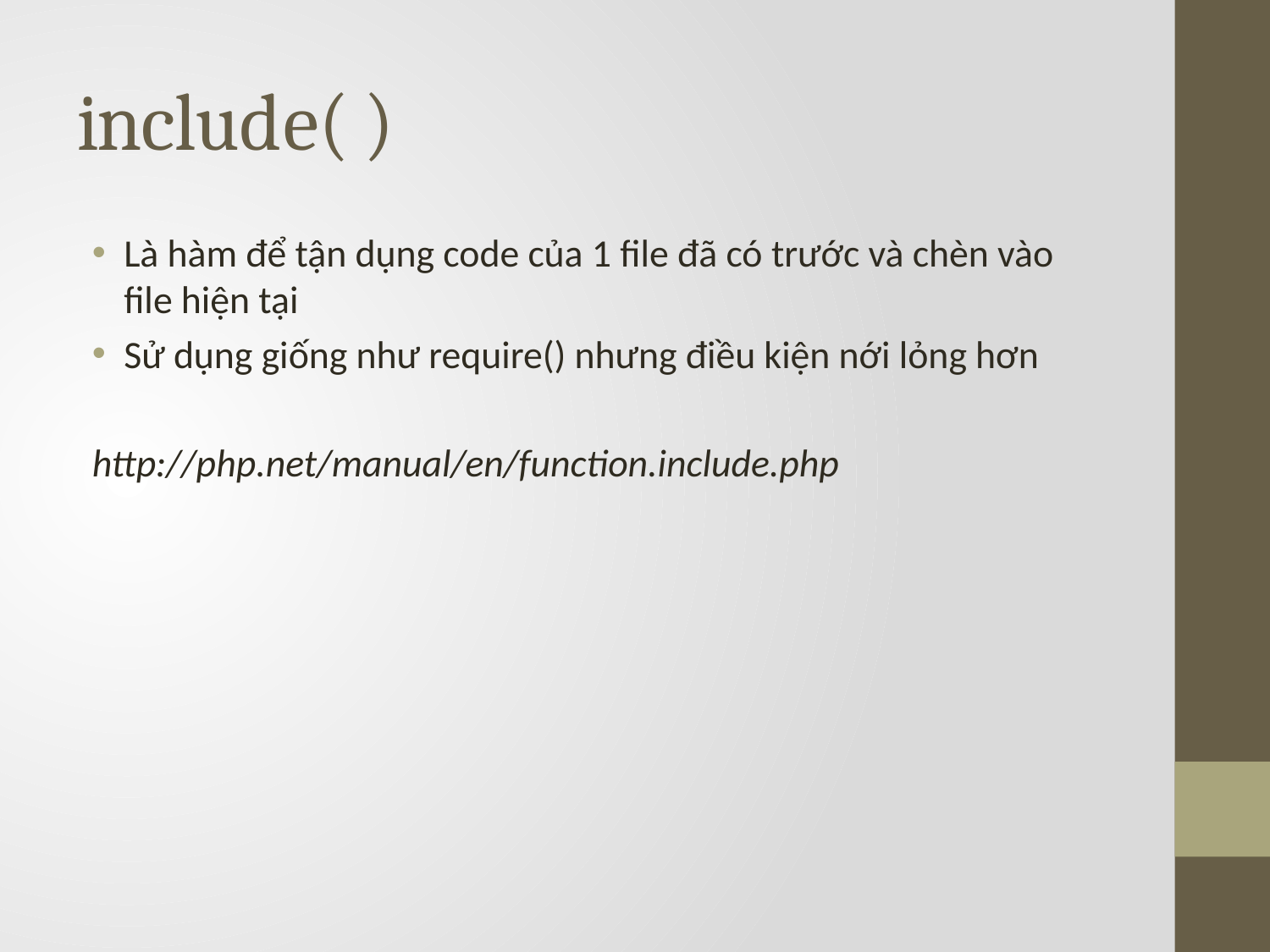

# include( )
Là hàm để tận dụng code của 1 file đã có trước và chèn vào file hiện tại
Sử dụng giống như require() nhưng điều kiện nới lỏng hơn

http://php.net/manual/en/function.include.php